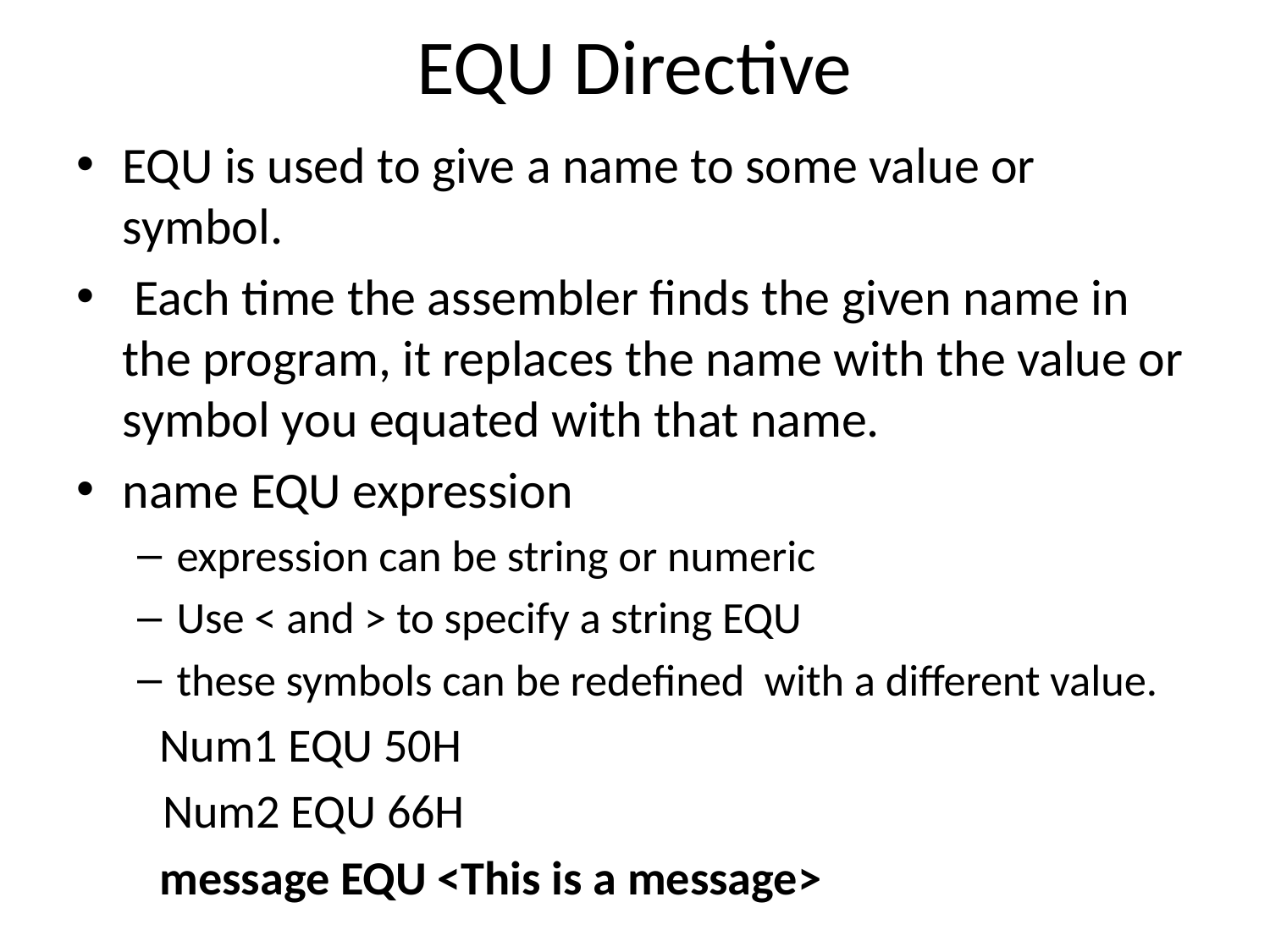

# EQU Directive
EQU is used to give a name to some value or symbol.
 Each time the assembler finds the given name in the program, it replaces the name with the value or symbol you equated with that name.
name EQU expression
expression can be string or numeric
Use < and > to specify a string EQU
these symbols can be redefined  with a different value.
  Num1 EQU 50H
        Num2 EQU 66H
  message EQU <This is a message>